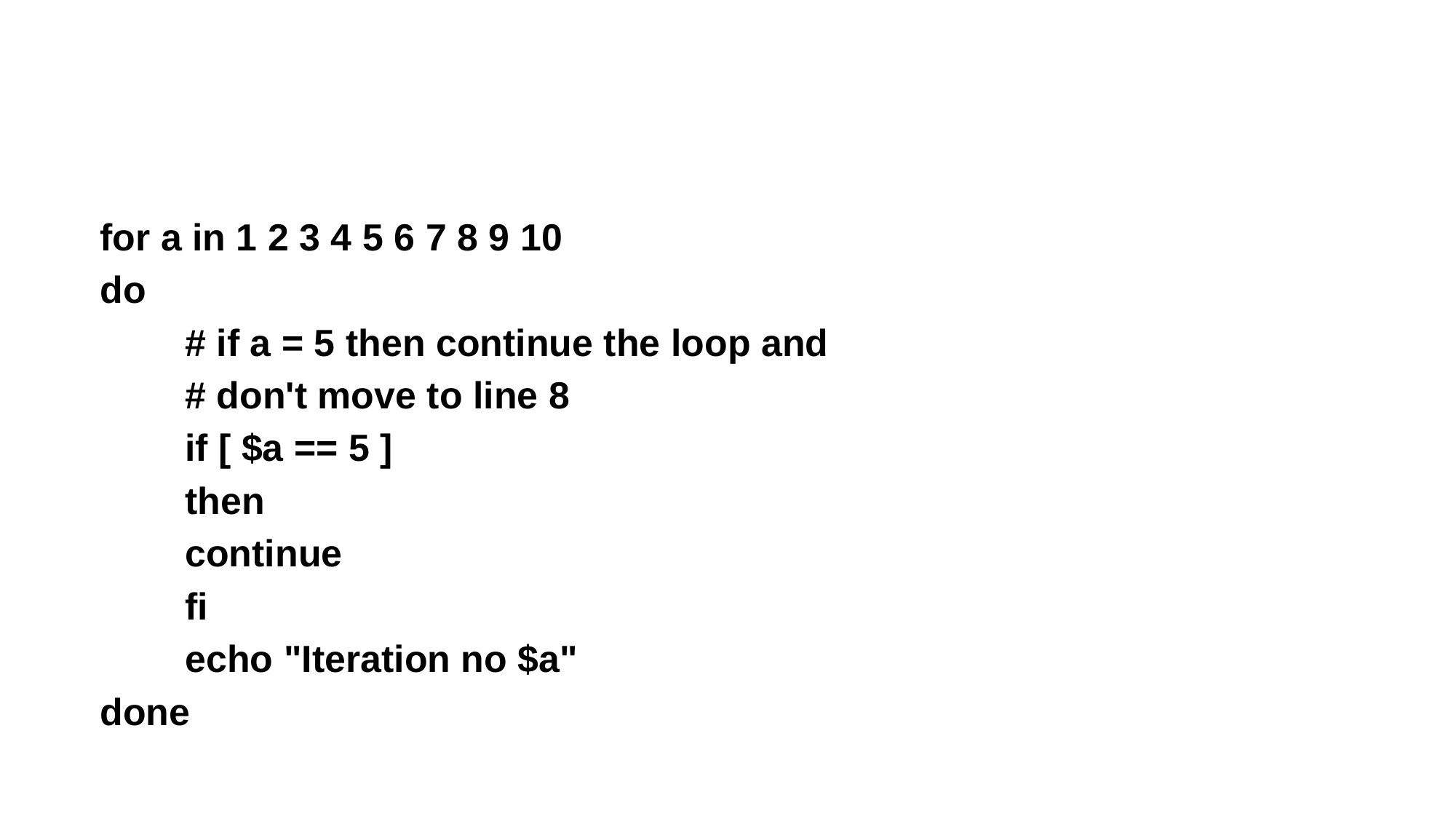

for a in 1 2 3 4 5 6 7 8 9 10
do
	# if a = 5 then continue the loop and
	# don't move to line 8
	if [ $a == 5 ]
	then
		continue
	fi
	echo "Iteration no $a"
done